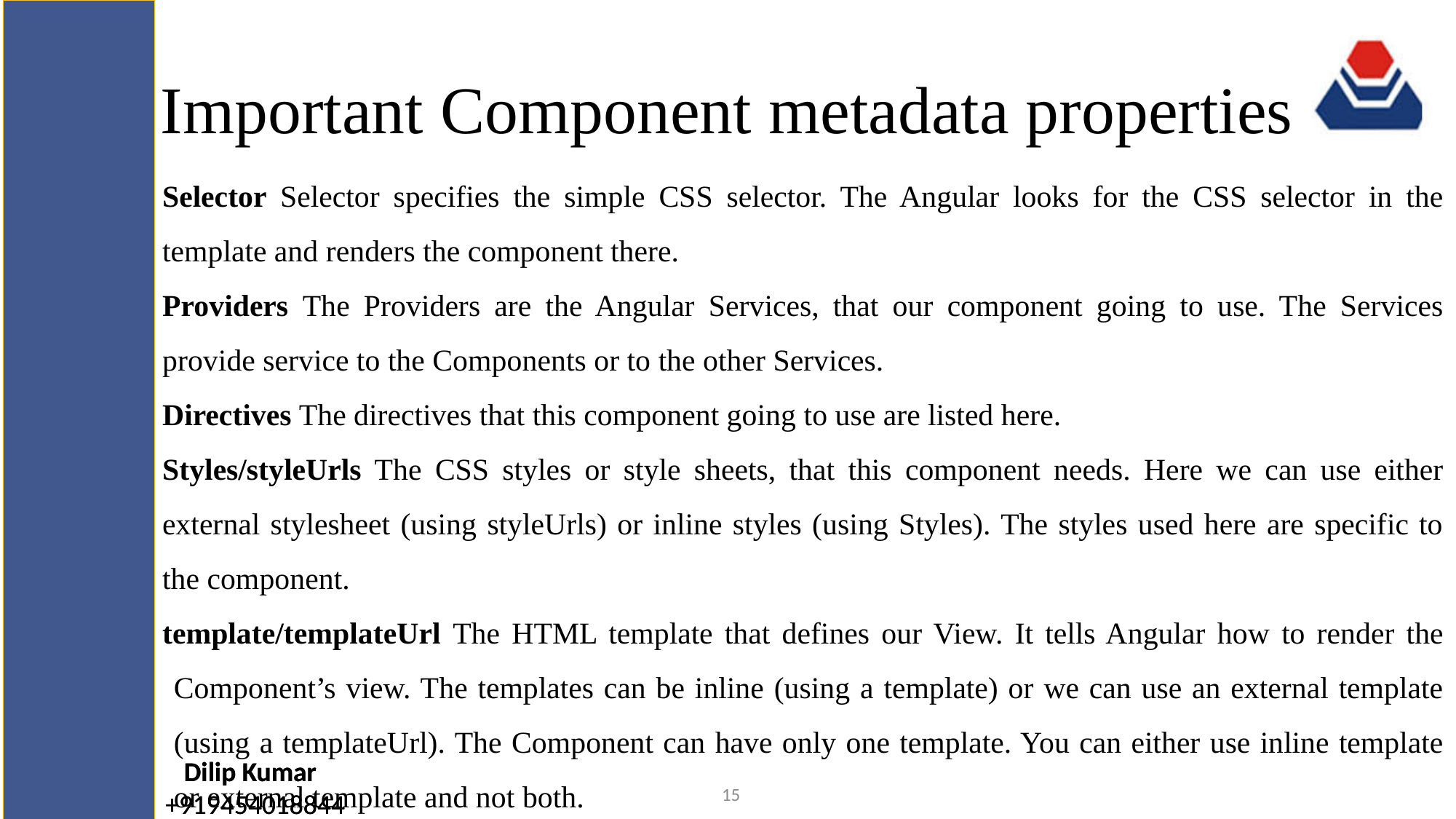

# Important Component metadata properties
Selector Selector specifies the simple CSS selector. The Angular looks for the CSS selector in the template and renders the component there.
Providers The Providers are the Angular Services, that our component going to use. The Services provide service to the Components or to the other Services.
Directives The directives that this component going to use are listed here.
Styles/styleUrls The CSS styles or style sheets, that this component needs. Here we can use either external stylesheet (using styleUrls) or inline styles (using Styles). The styles used here are specific to the component.
template/templateUrl The HTML template that defines our View. It tells Angular how to render the Component’s view. The templates can be inline (using a template) or we can use an external template (using a templateUrl). The Component can have only one template. You can either use inline template or external template and not both.
15